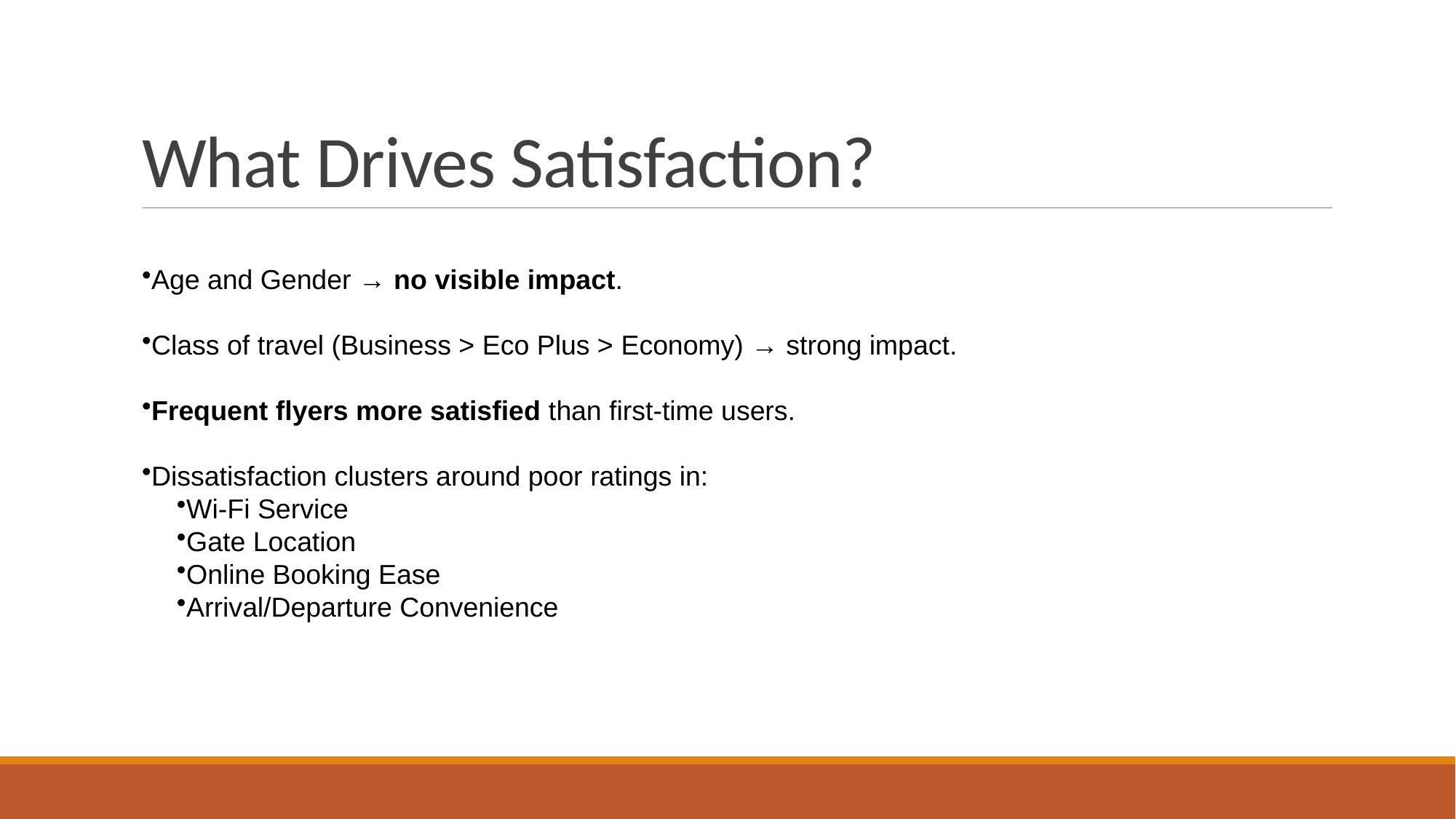

# What Drives Satisfaction?
Age and Gender → no visible impact.

Class of travel (Business > Eco Plus > Economy) → strong impact.

Frequent flyers more satisfied than first-time users.

Dissatisfaction clusters around poor ratings in:
Wi-Fi Service
Gate Location
Online Booking Ease
Arrival/Departure Convenience